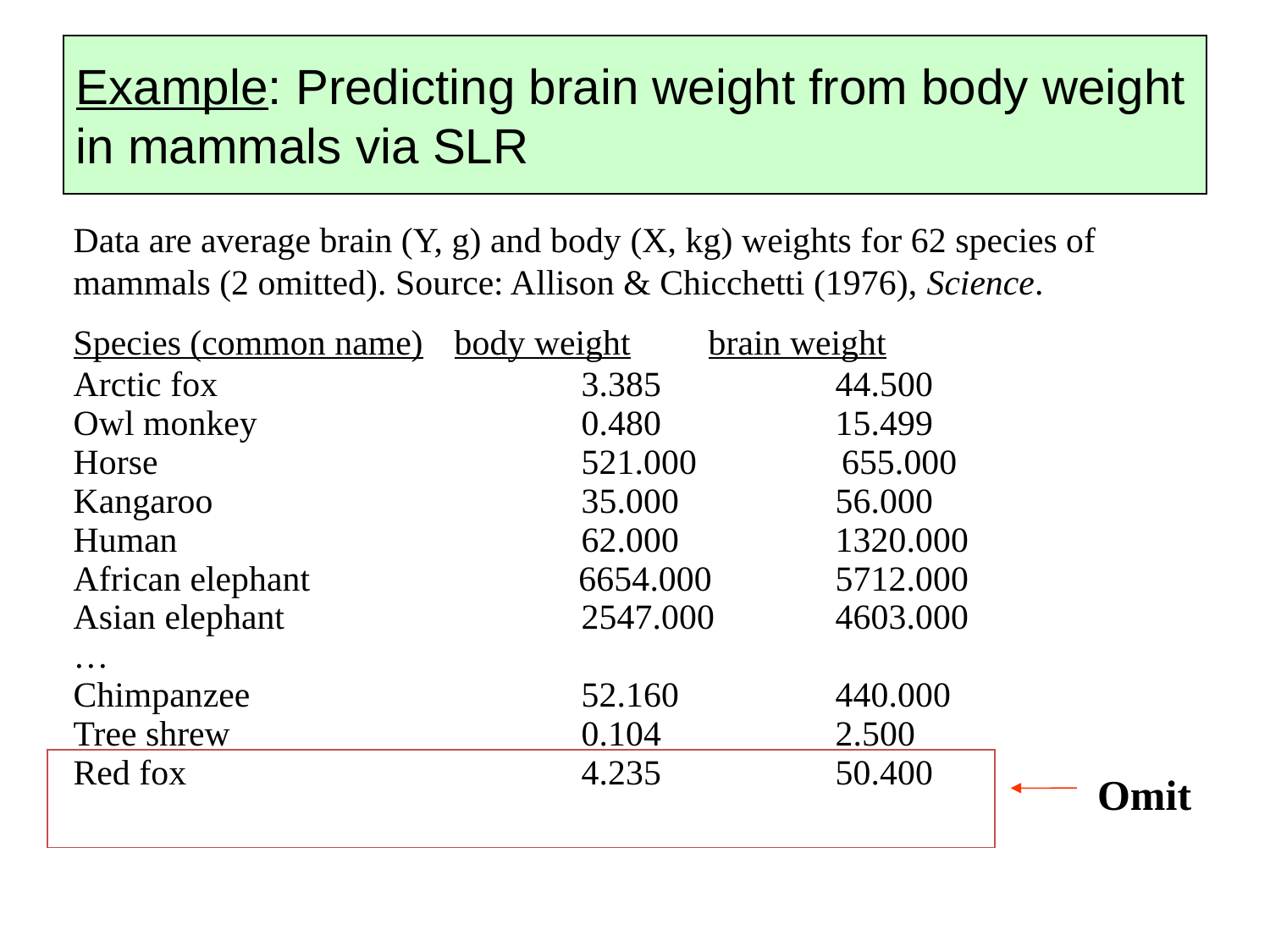

# Example: Predicting brain weight from body weight in mammals via SLR
Data are average brain (Y, g) and body (X, kg) weights for 62 species of mammals (2 omitted). Source: Allison & Chicchetti (1976), Science.
Species (common name) 	body weight 	brain weight
Arctic fox			3.385		44.500
Owl monkey			0.480		15.499
Horse				521.000	               655.000
Kangaroo			35.000		56.000
Human				62.000		1320.000
African elephant		              6654.000	5712.000
Asian elephant			2547.000	4603.000
…
Chimpanzee			52.160		440.000
Tree shrew			0.104		2.500
Red fox				4.235		50.400

Omit